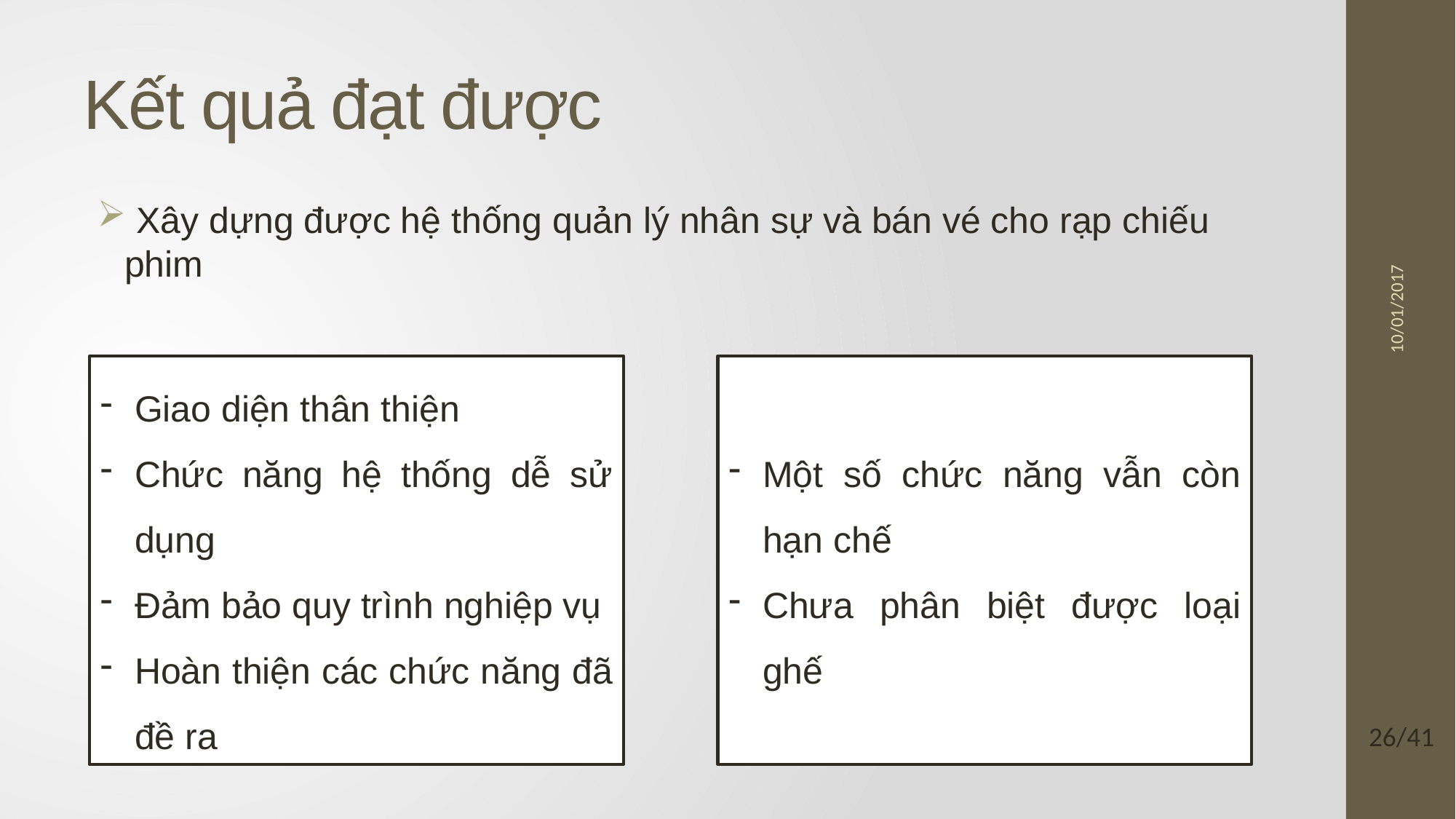

# Kết quả đạt được
10/01/2017
 Xây dựng được hệ thống quản lý nhân sự và bán vé cho rạp chiếu phim
Giao diện thân thiện
Chức năng hệ thống dễ sử dụng
Đảm bảo quy trình nghiệp vụ
Hoàn thiện các chức năng đã đề ra
Một số chức năng vẫn còn hạn chế
Chưa phân biệt được loại ghế
26/41